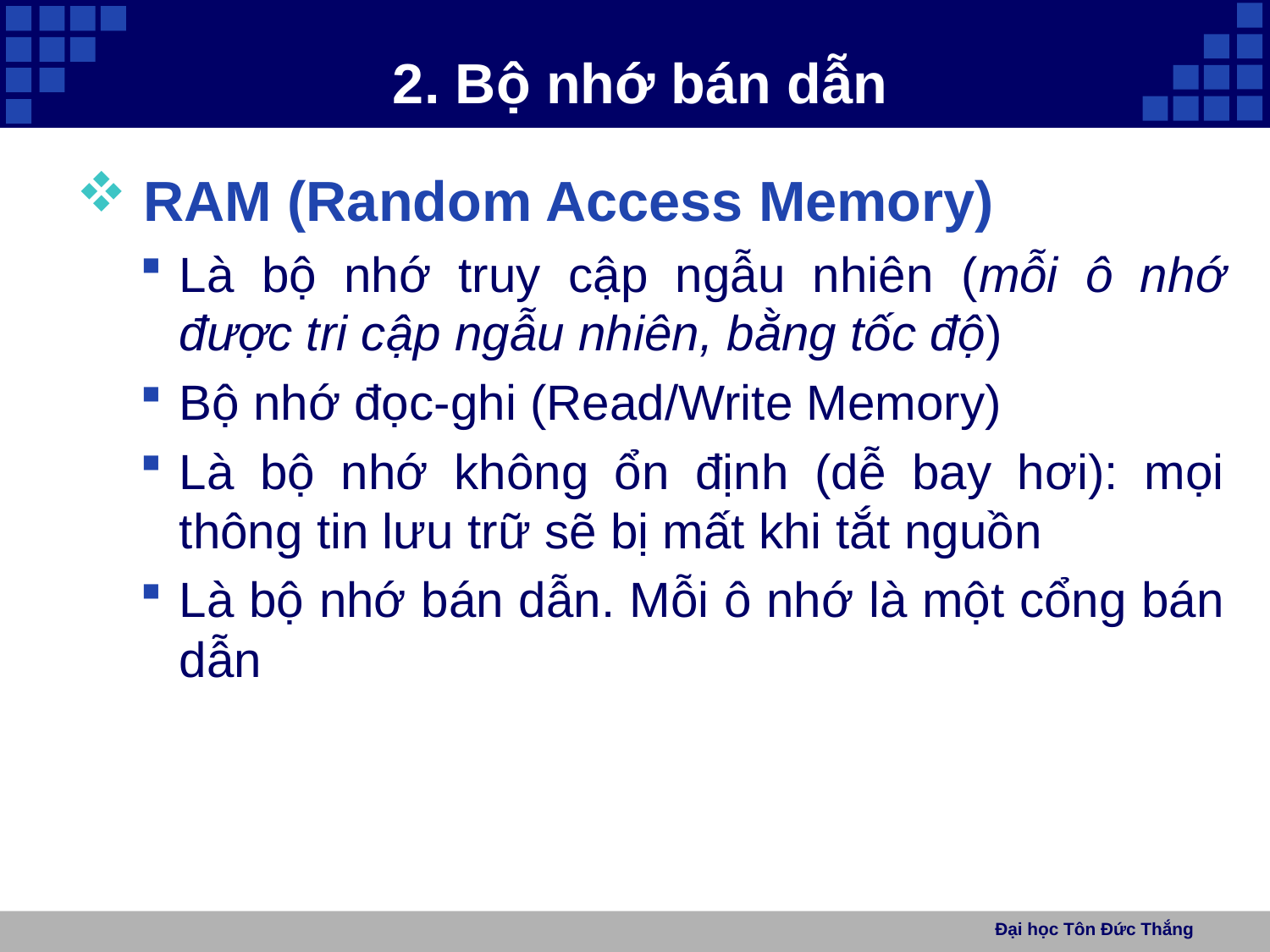

# 2. Bộ nhớ bán dẫn
 RAM (Random Access Memory)
Là bộ nhớ truy cập ngẫu nhiên (mỗi ô nhớ được tri cập ngẫu nhiên, bằng tốc độ)
Bộ nhớ đọc-ghi (Read/Write Memory)
Là bộ nhớ không ổn định (dễ bay hơi): mọi thông tin lưu trữ sẽ bị mất khi tắt nguồn
Là bộ nhớ bán dẫn. Mỗi ô nhớ là một cổng bán dẫn
Đại học Tôn Đức Thắng